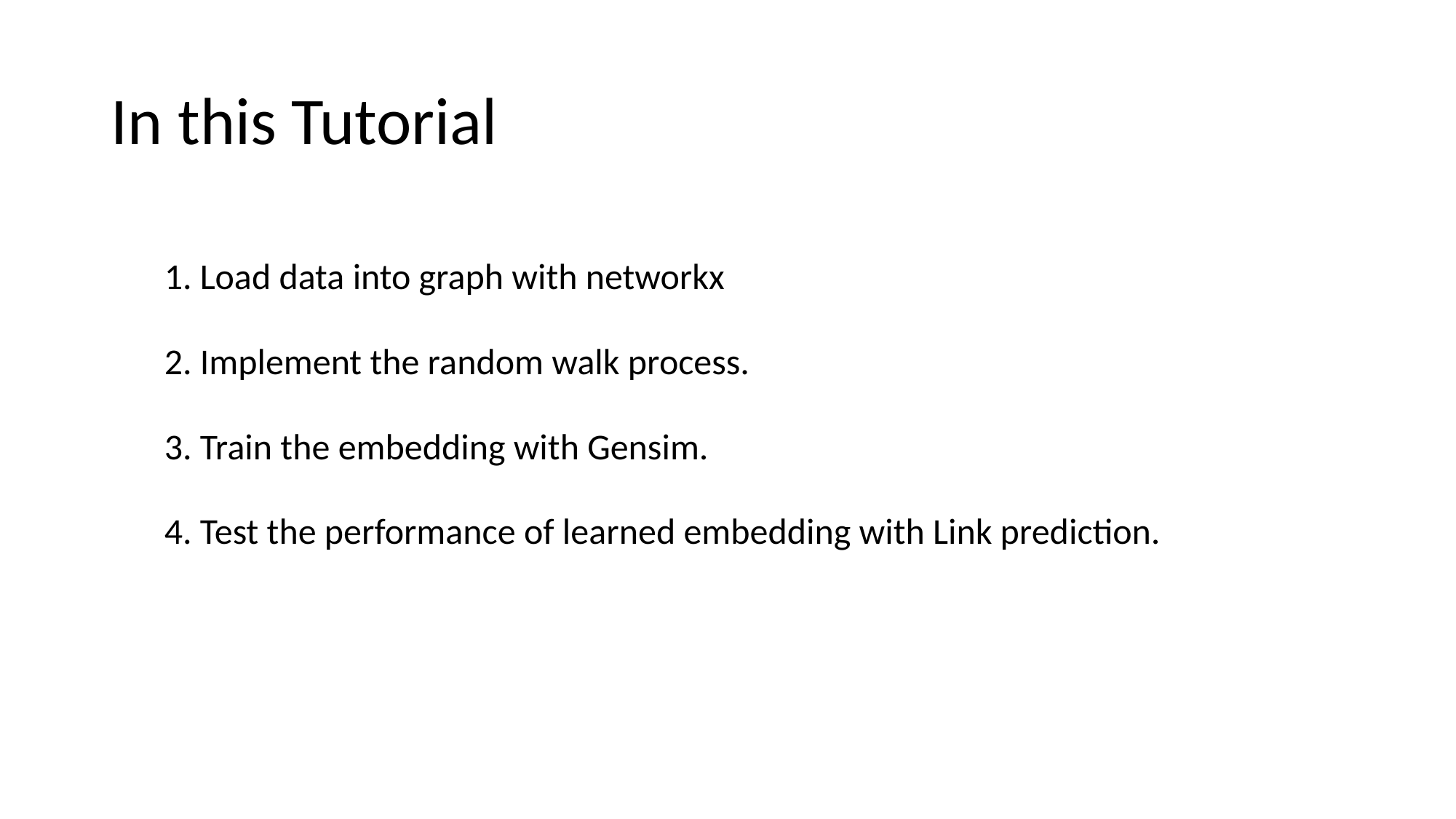

# In this Tutorial
1. Load data into graph with networkx
2. Implement the random walk process.
3. Train the embedding with Gensim.
4. Test the performance of learned embedding with Link prediction.